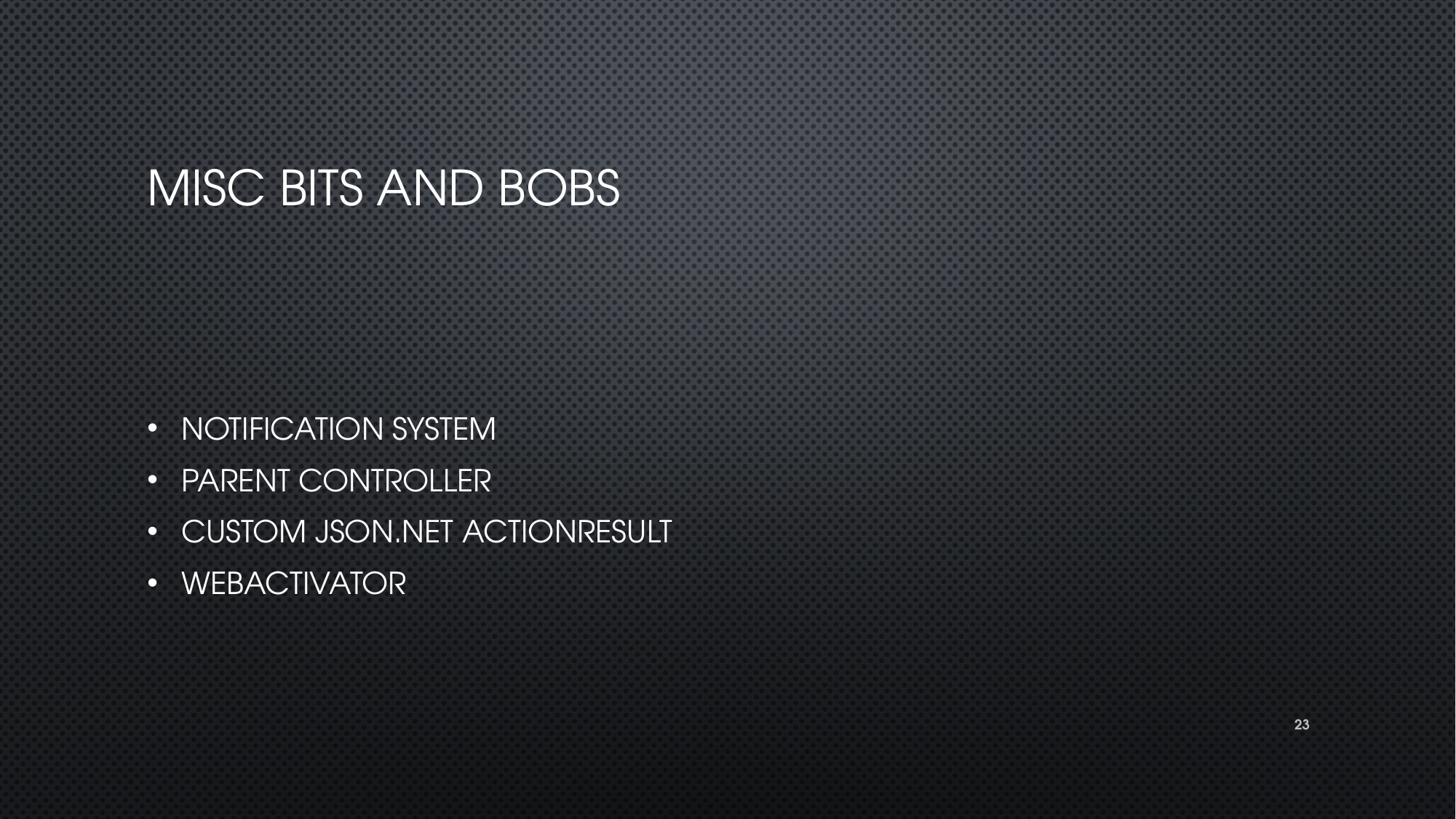

# Misc Bits and Bobs
Notification System
Parent Controller
Custom JSON.NET ActionResult
WebActivator
23